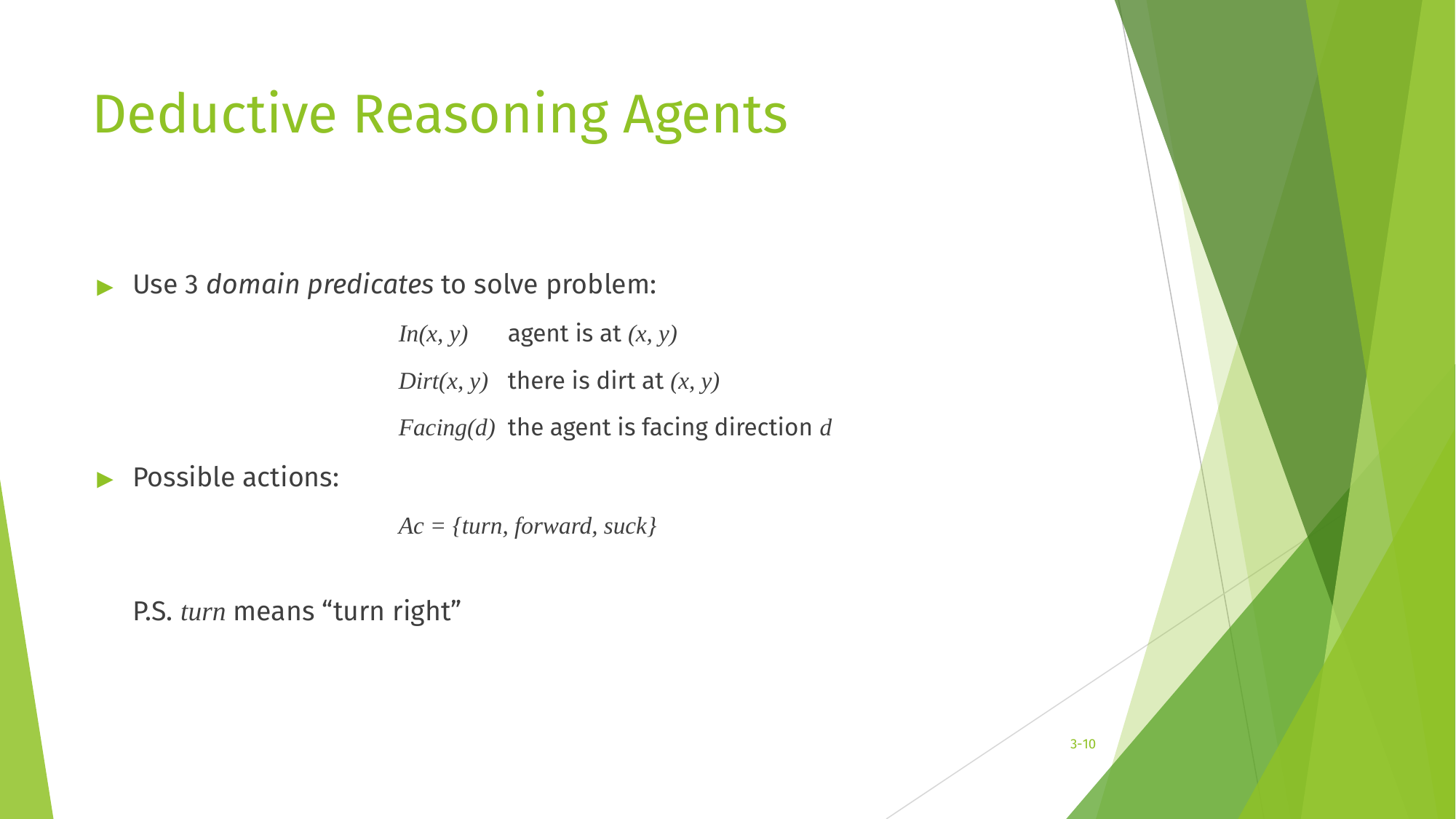

# Deductive Reasoning Agents
Use 3 domain predicates to solve problem:
			In(x, y)	agent is at (x, y)
			Dirt(x, y)	there is dirt at (x, y)
			Facing(d)	the agent is facing direction d
Possible actions:
			Ac = {turn, forward, suck}
P.S. turn means “turn right”
3-10